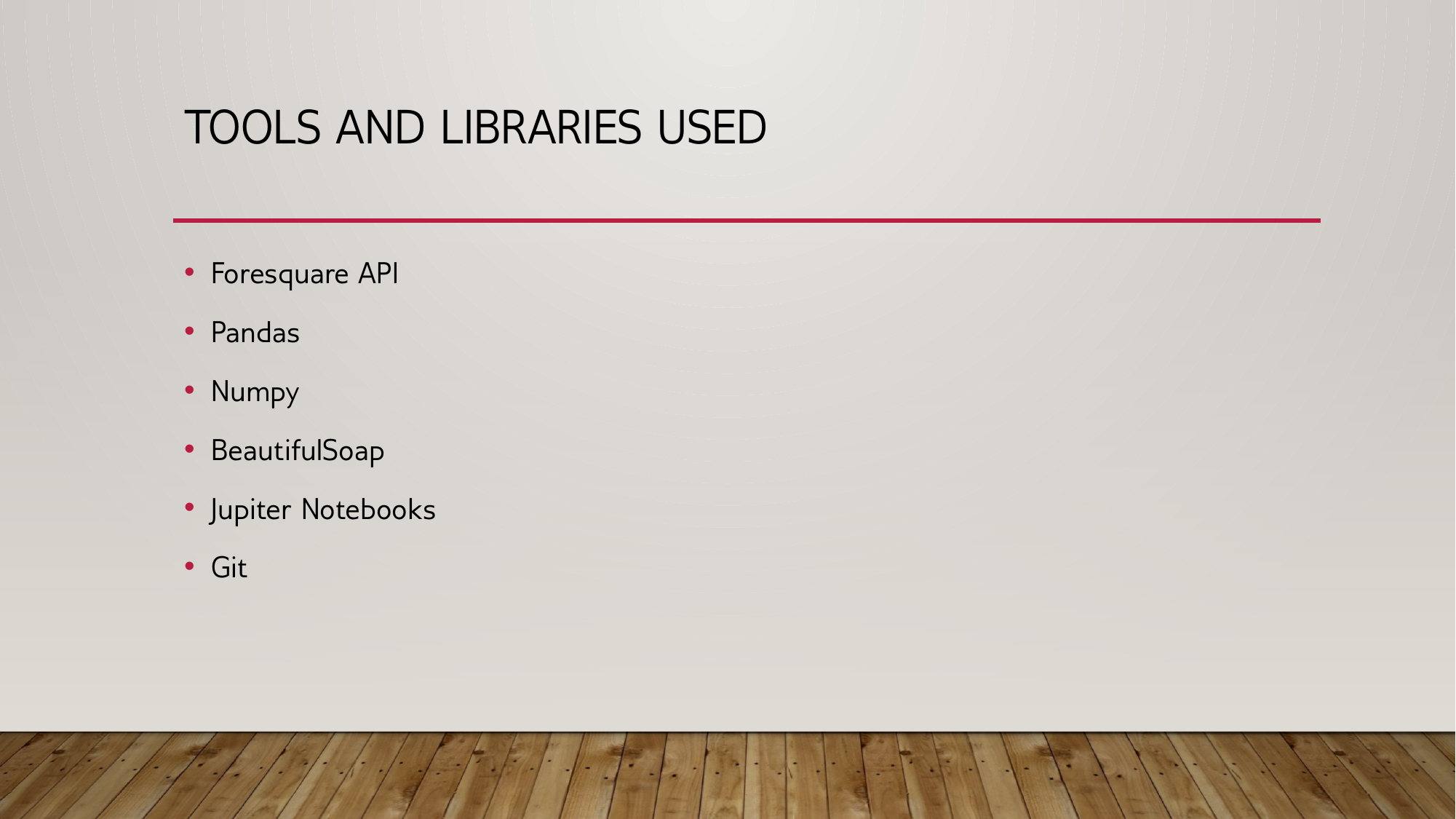

# Tools AND Libraries used
Foresquare API
Pandas
Numpy
BeautifulSoap
Jupiter Notebooks
Git